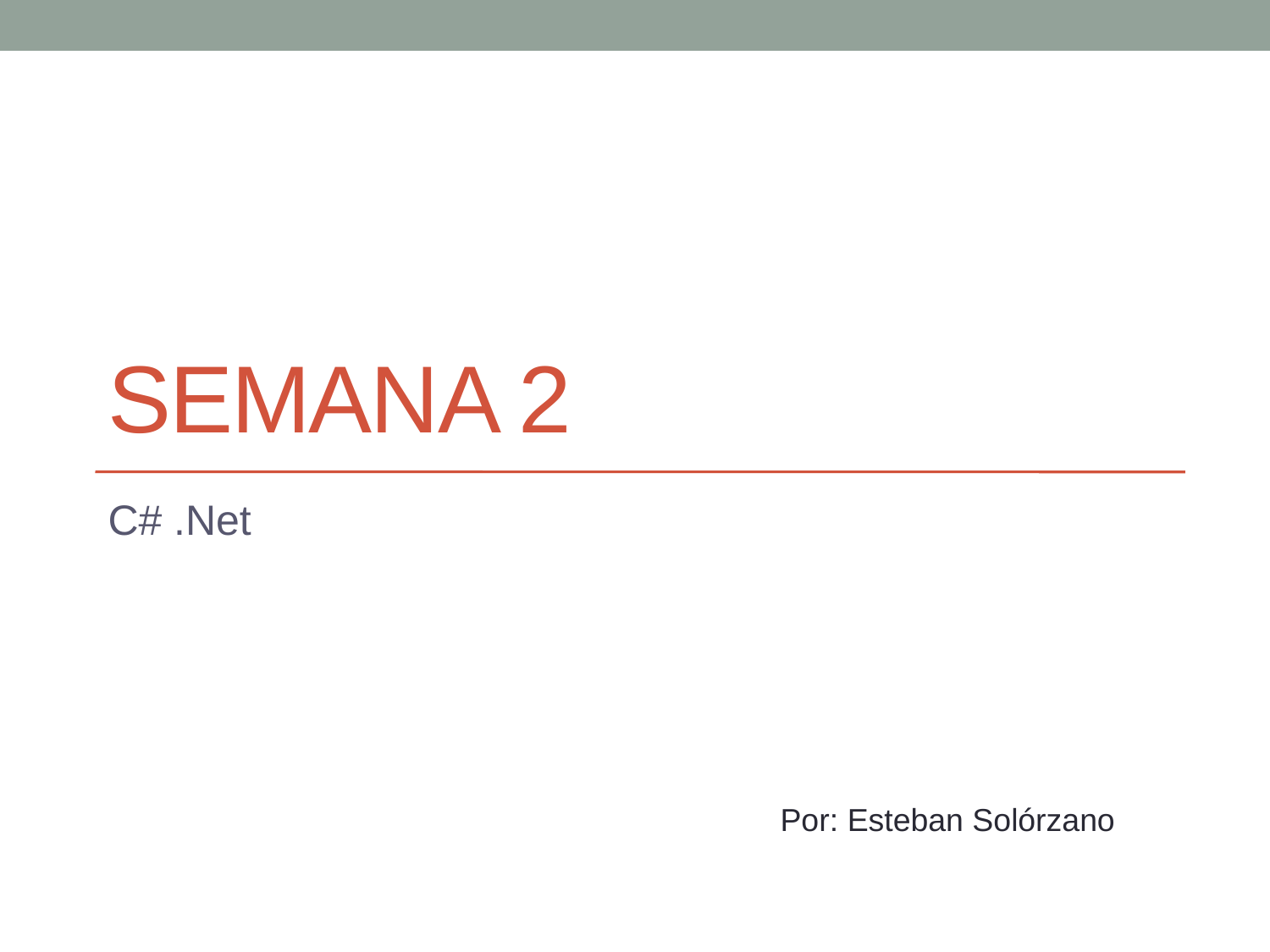

# Semana 2
C# .Net
Por: Esteban Solórzano